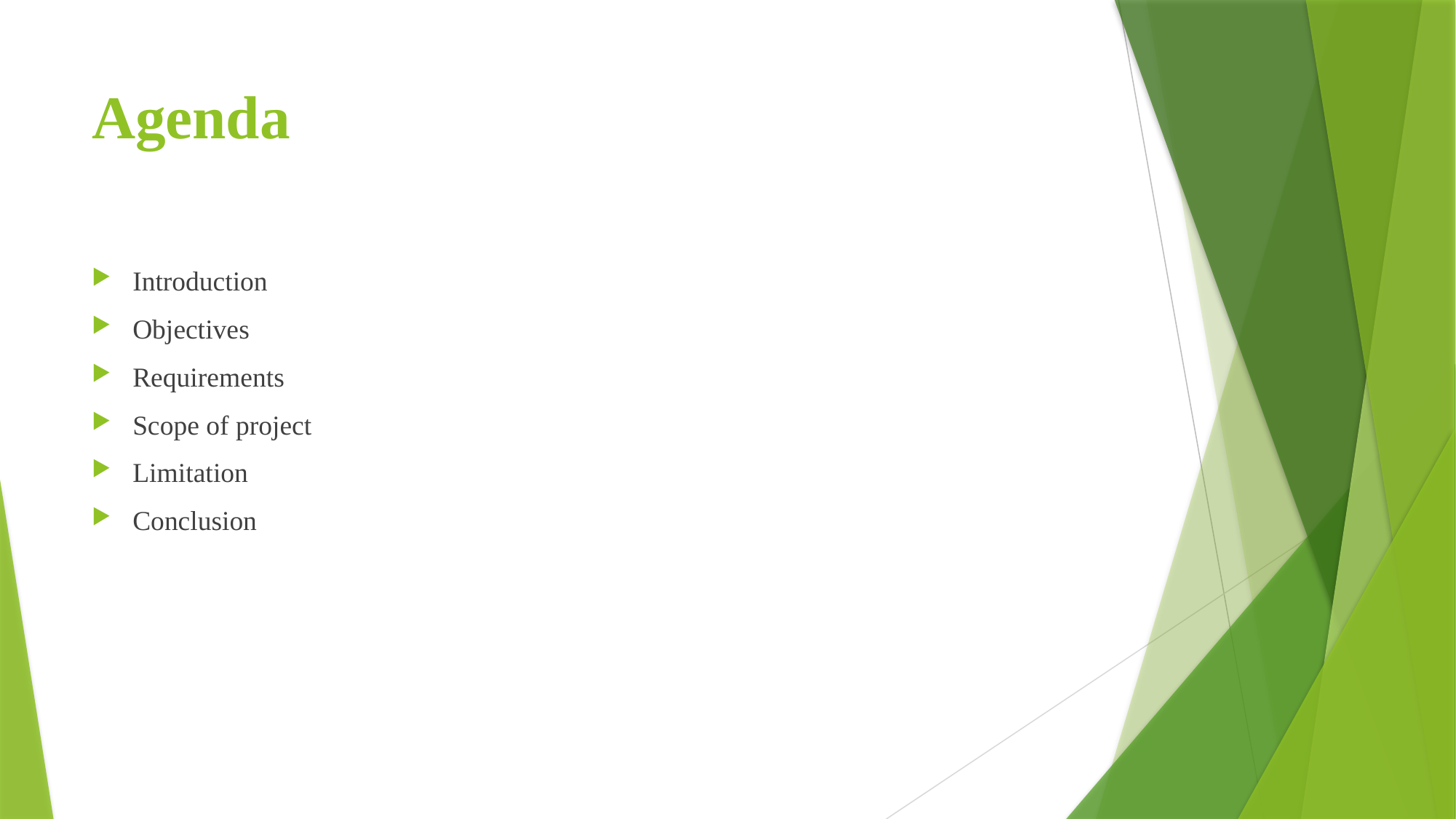

# Agenda
Introduction
Objectives
Requirements
Scope of project
Limitation
Conclusion